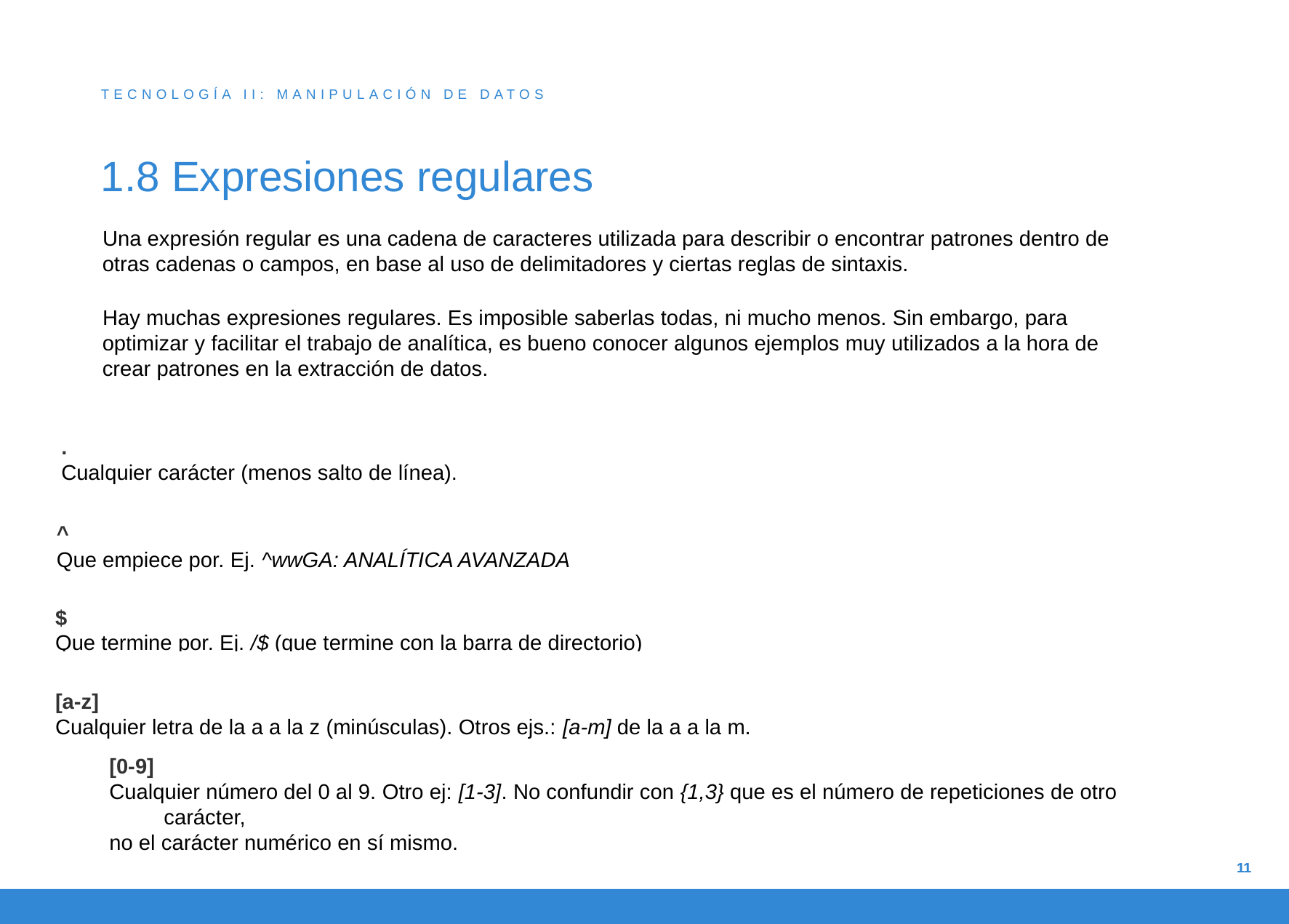

TECNOLOGÍA II: MANIPULACIÓN DE DATOS

# 1.8 Expresiones regulares
Una expresión regular es una cadena de caracteres utilizada para describir o encontrar patrones dentro de otras cadenas o campos, en base al uso de delimitadores y ciertas reglas de sintaxis.

Hay muchas expresiones regulares. Es imposible saberlas todas, ni mucho menos. Sin embargo, para optimizar y facilitar el trabajo de analítica, es bueno conocer algunos ejemplos muy utilizados a la hora de crear patrones en la extracción de datos.

.
Cualquier carácter (menos salto de línea).

^
Que empiece por. Ej. ^wwGA: ANALÍTICA AVANZADA
w. (que empiece por “www.”).

$
Que termine por. Ej. /$ (que termine con la barra de directorio)

[a-z]
Cualquier letra de la a a la z (minúsculas). Otros ejs.: [a-m] de la a a la m.

[0-9]
Cualquier número del 0 al 9. Otro ej: [1-3]. No confundir con {1,3} que es el número de repeticiones de otro carácter,
no el carácter numérico en sí mismo.
11